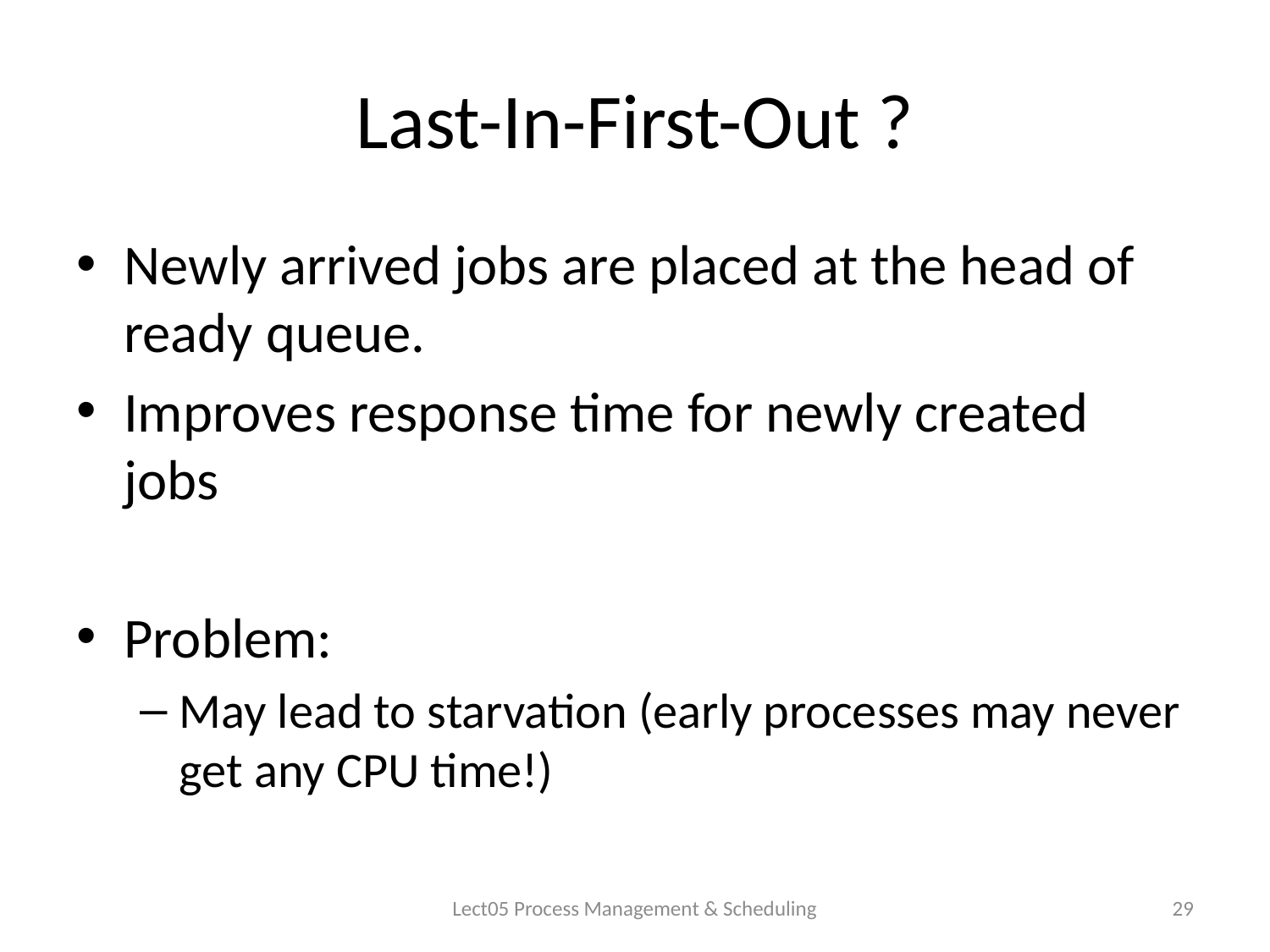

# Last-In-First-Out ?
Newly arrived jobs are placed at the head of ready queue.
Improves response time for newly created jobs

Problem:
May lead to starvation (early processes may never get any CPU time!)
Lect05 Process Management & Scheduling
29